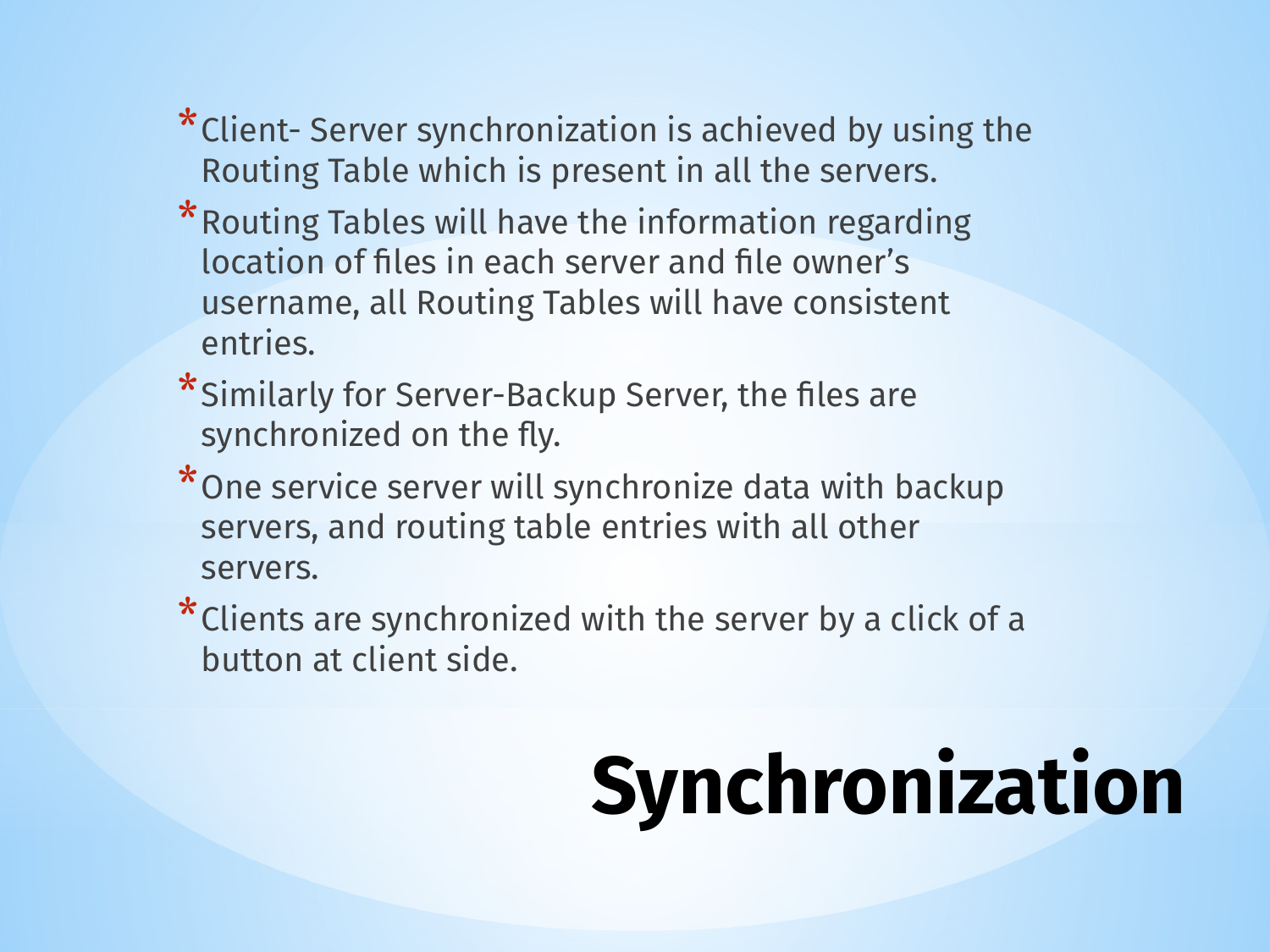

Client- Server synchronization is achieved by using the Routing Table which is present in all the servers.
Routing Tables will have the information regarding location of files in each server and file owner’s username, all Routing Tables will have consistent entries.
Similarly for Server-Backup Server, the files are synchronized on the fly.
One service server will synchronize data with backup servers, and routing table entries with all other servers.
Clients are synchronized with the server by a click of a button at client side.

# Synchronization